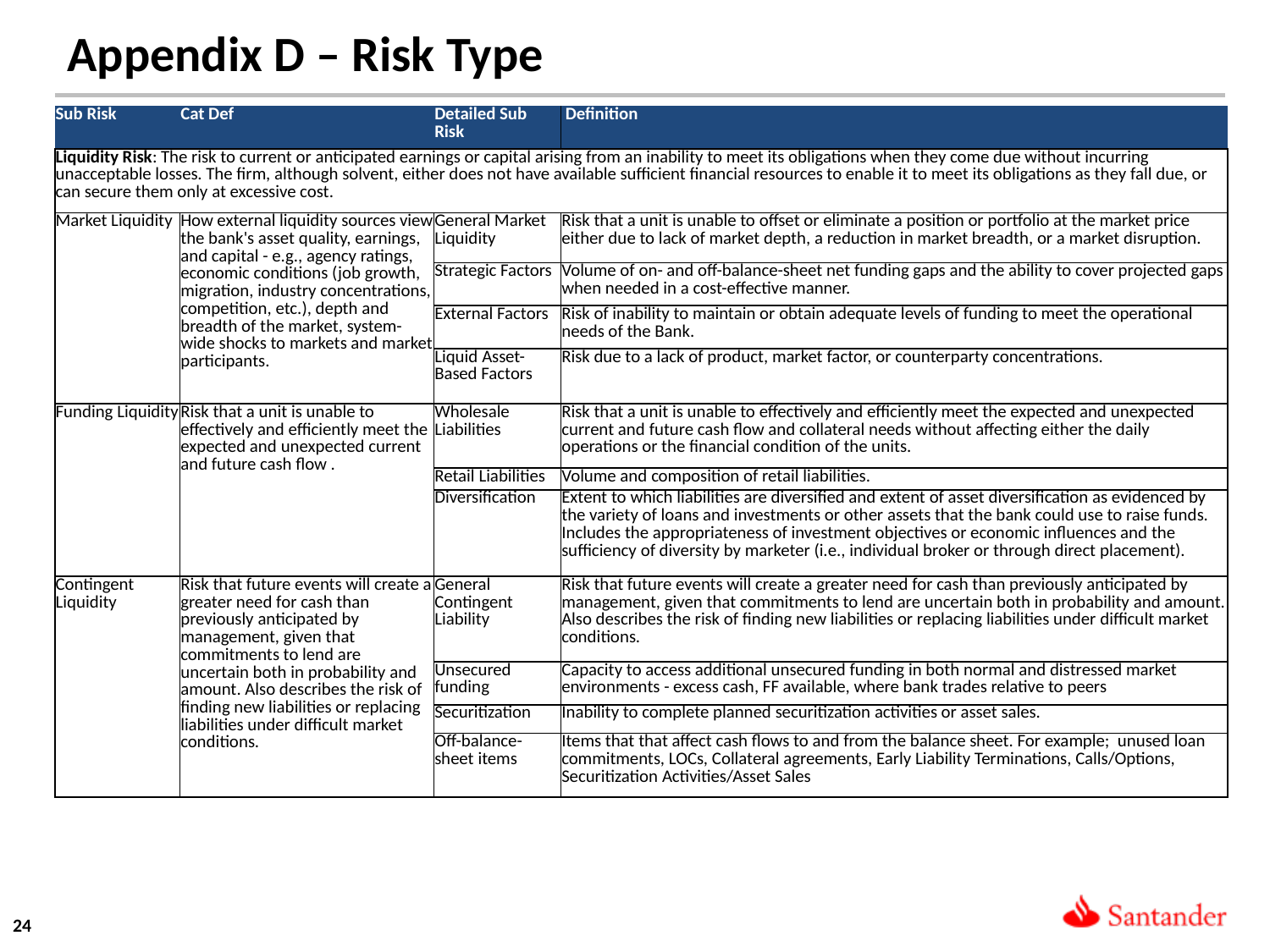

Appendix D – Risk Type
| Sub Risk | Cat Def | Detailed Sub Risk | Definition |
| --- | --- | --- | --- |
| Liquidity Risk: The risk to current or anticipated earnings or capital arising from an inability to meet its obligations when they come due without incurring unacceptable losses. The firm, although solvent, either does not have available sufficient financial resources to enable it to meet its obligations as they fall due, or can secure them only at excessive cost. |  |  |  |
| Market Liquidity | How external liquidity sources view the bank's asset quality, earnings, and capital - e.g., agency ratings, economic conditions (job growth, migration, industry concentrations, competition, etc.), depth and breadth of the market, system-wide shocks to markets and market participants. | General Market Liquidity | Risk that a unit is unable to offset or eliminate a position or portfolio at the market price either due to lack of market depth, a reduction in market breadth, or a market disruption. |
|  |  | Strategic Factors | Volume of on- and off-balance-sheet net funding gaps and the ability to cover projected gaps when needed in a cost-effective manner. |
|  |  | External Factors | Risk of inability to maintain or obtain adequate levels of funding to meet the operational needs of the Bank. |
|  |  | Liquid Asset-Based Factors | Risk due to a lack of product, market factor, or counterparty concentrations. |
| Funding Liquidity | Risk that a unit is unable to effectively and efficiently meet the expected and unexpected current and future cash flow . | Wholesale Liabilities | Risk that a unit is unable to effectively and efficiently meet the expected and unexpected current and future cash flow and collateral needs without affecting either the daily operations or the financial condition of the units. |
|  |  | Retail Liabilities | Volume and composition of retail liabilities. |
|  |  | Diversification | Extent to which liabilities are diversified and extent of asset diversification as evidenced by the variety of loans and investments or other assets that the bank could use to raise funds. Includes the appropriateness of investment objectives or economic influences and the sufficiency of diversity by marketer (i.e., individual broker or through direct placement). |
| Contingent Liquidity | Risk that future events will create a greater need for cash than previously anticipated by management, given that commitments to lend are uncertain both in probability and amount. Also describes the risk of finding new liabilities or replacing liabilities under difficult market conditions. | General Contingent Liability | Risk that future events will create a greater need for cash than previously anticipated by management, given that commitments to lend are uncertain both in probability and amount. Also describes the risk of finding new liabilities or replacing liabilities under difficult market conditions. |
|  |  | Unsecured funding | Capacity to access additional unsecured funding in both normal and distressed market environments - excess cash, FF available, where bank trades relative to peers |
|  |  | Securitization | Inability to complete planned securitization activities or asset sales. |
|  |  | Off-balance-sheet items | Items that that affect cash flows to and from the balance sheet. For example; unused loan commitments, LOCs, Collateral agreements, Early Liability Terminations, Calls/Options, Securitization Activities/Asset Sales |